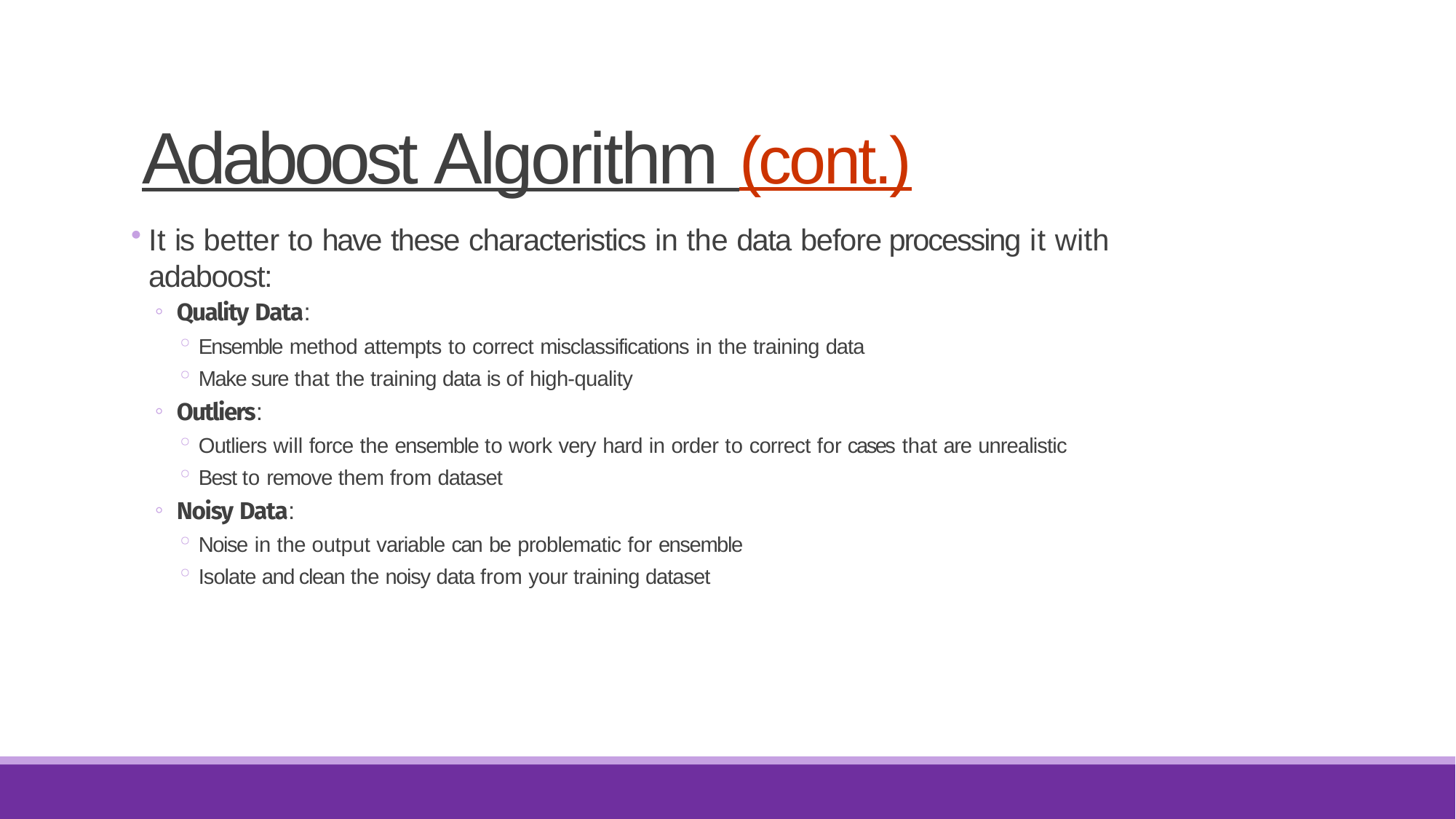

# Adaboost Algorithm (cont.)
It is better to have these characteristics in the data before processing it with adaboost:
Quality Data:
Ensemble method attempts to correct misclassifications in the training data
Make sure that the training data is of high-quality
Outliers:
Outliers will force the ensemble to work very hard in order to correct for cases that are unrealistic
Best to remove them from dataset
Noisy Data:
Noise in the output variable can be problematic for ensemble
Isolate and clean the noisy data from your training dataset